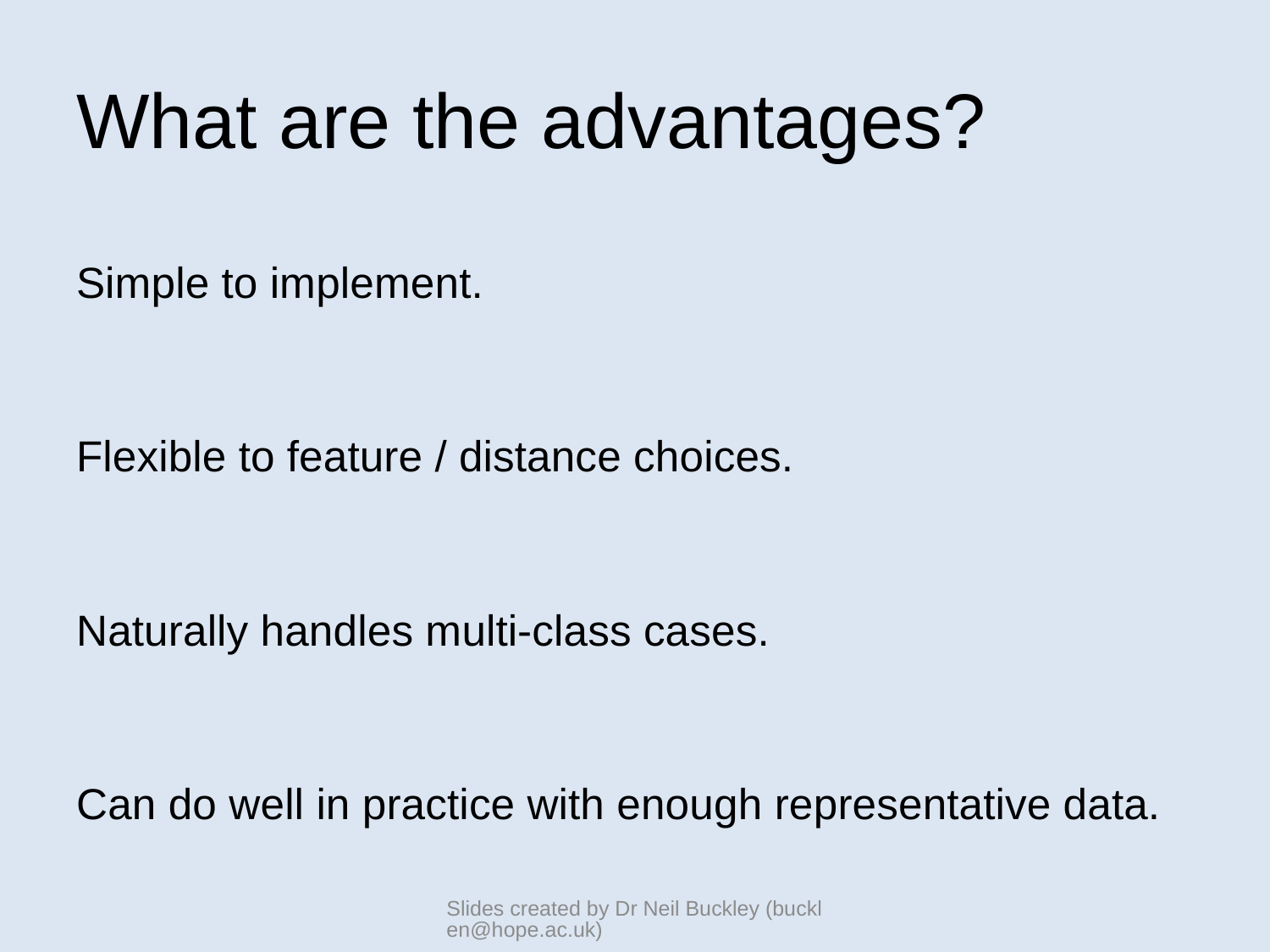

# What are the advantages?
Simple to implement.

Flexible to feature / distance choices.

Naturally handles multi-class cases.

Can do well in practice with enough representative data.

Slides created by Dr Neil Buckley (bucklen@hope.ac.uk)